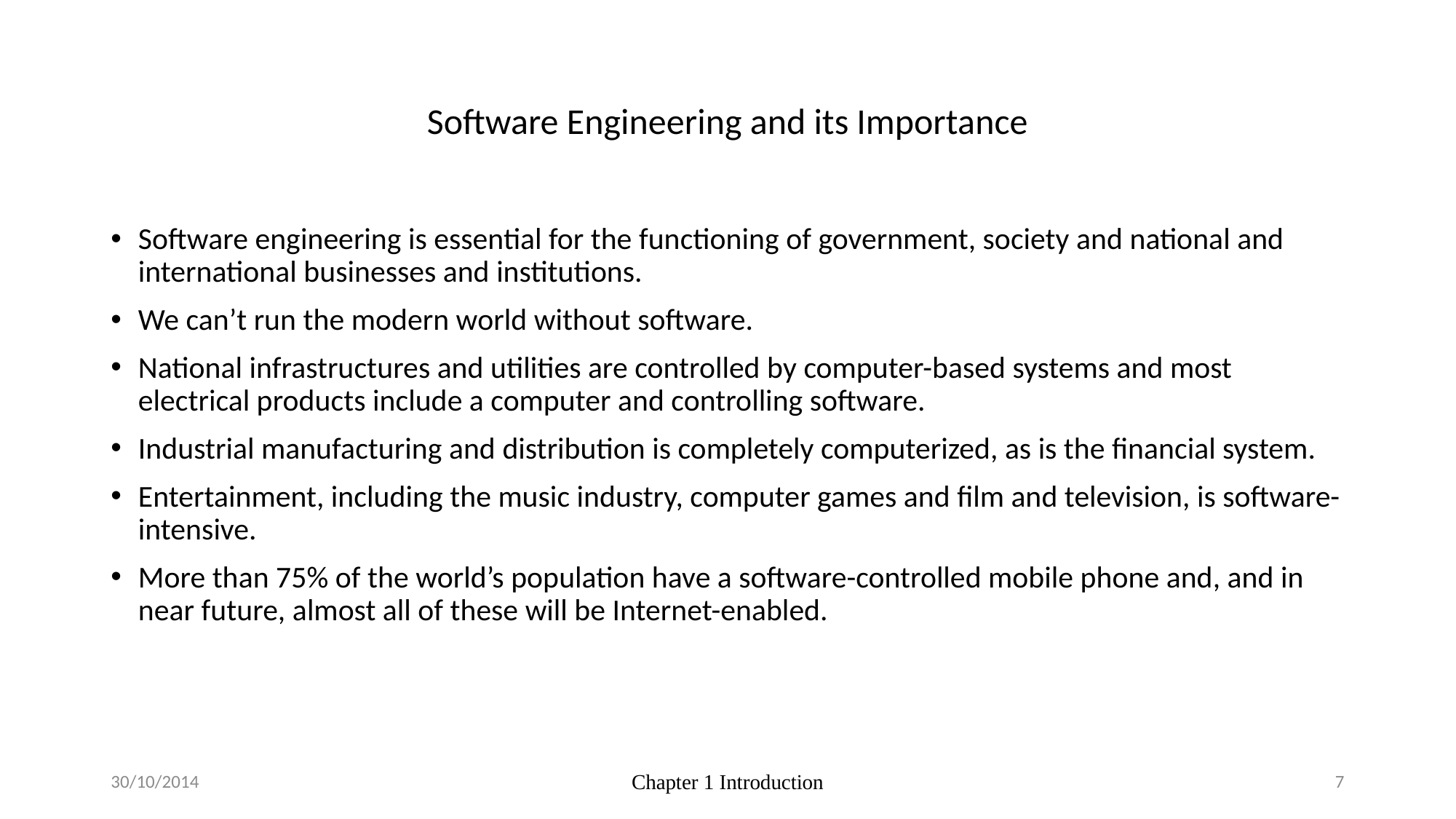

# Software Engineering and its Importance
Software engineering is essential for the functioning of government, society and national and international businesses and institutions.
We can’t run the modern world without software.
National infrastructures and utilities are controlled by computer-based systems and most electrical products include a computer and controlling software.
Industrial manufacturing and distribution is completely computerized, as is the financial system.
Entertainment, including the music industry, computer games and film and television, is software-intensive.
More than 75% of the world’s population have a software-controlled mobile phone and, and in near future, almost all of these will be Internet-enabled.
Chapter 1 Introduction
30/10/2014
7